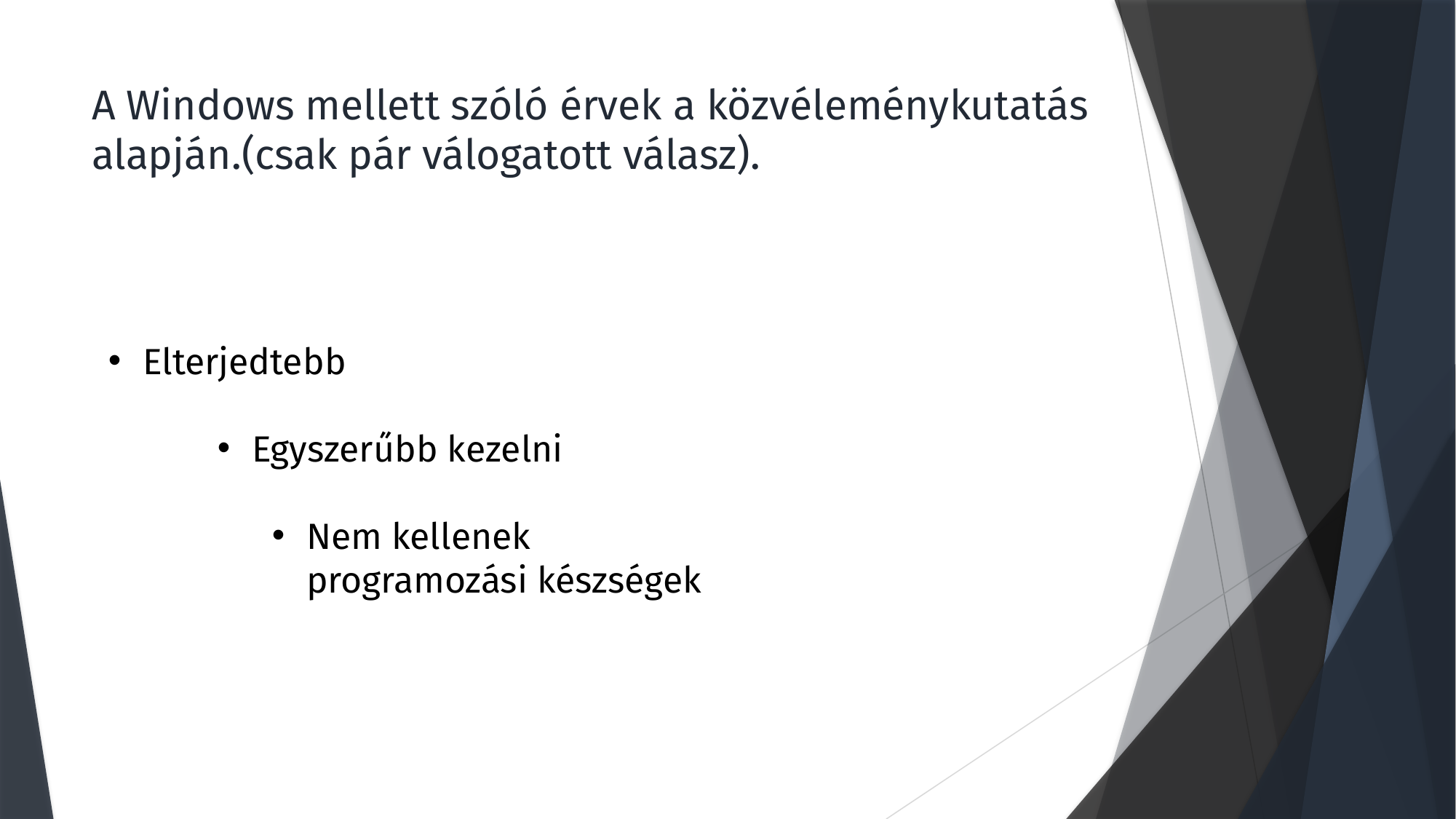

# A Windows mellett szóló érvek a közvéleménykutatás alapján.(csak pár válogatott válasz).

Elterjedtebb

Egyszerűbb kezelni

Nem kellenek programozási készségek